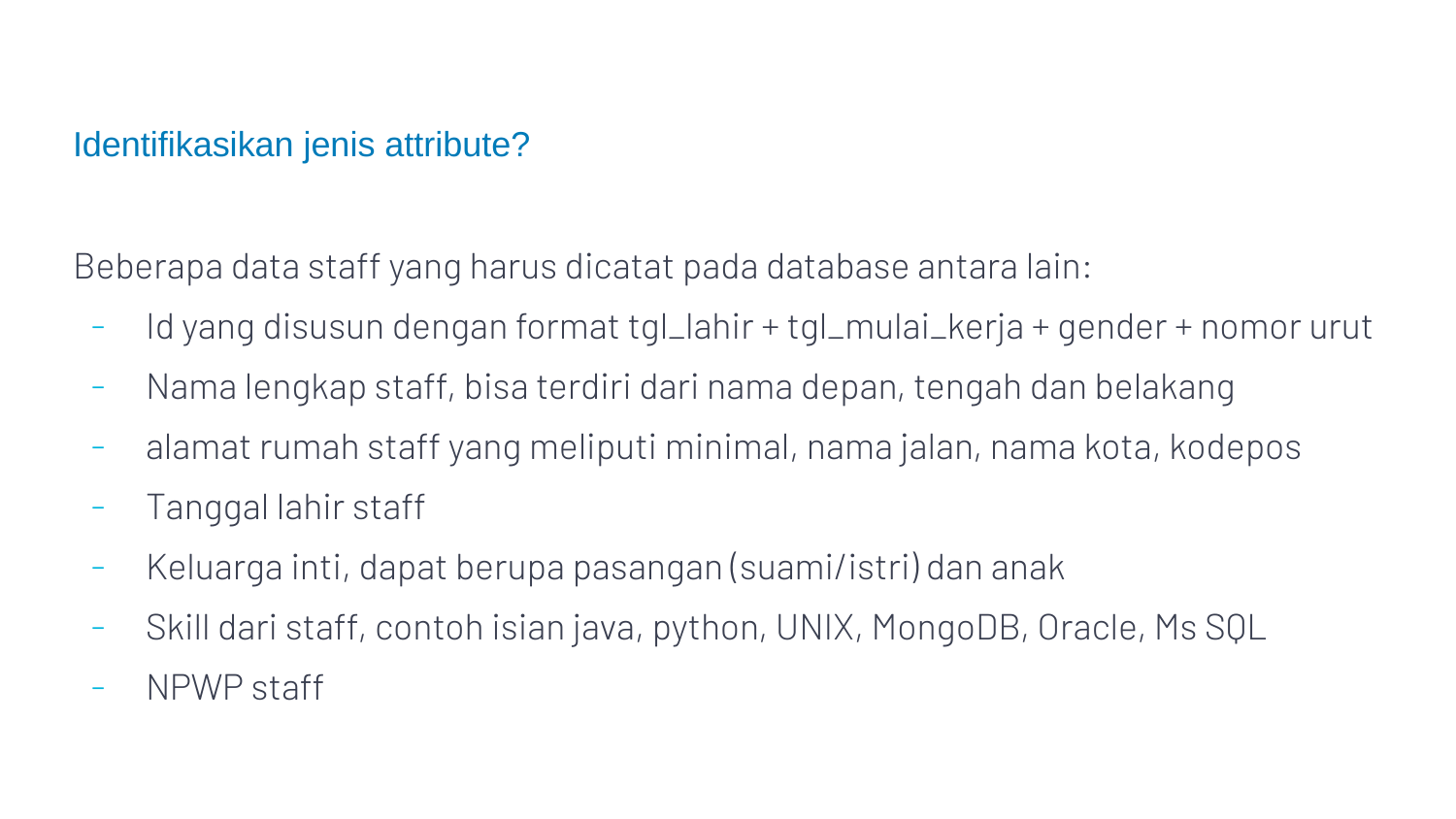

# Identifikasikan jenis attribute?
Beberapa data staff yang harus dicatat pada database antara lain:
Id yang disusun dengan format tgl_lahir + tgl_mulai_kerja + gender + nomor urut
Nama lengkap staff, bisa terdiri dari nama depan, tengah dan belakang
alamat rumah staff yang meliputi minimal, nama jalan, nama kota, kodepos
Tanggal lahir staff
Keluarga inti, dapat berupa pasangan (suami/istri) dan anak
Skill dari staff, contoh isian java, python, UNIX, MongoDB, Oracle, Ms SQL
NPWP staff
19